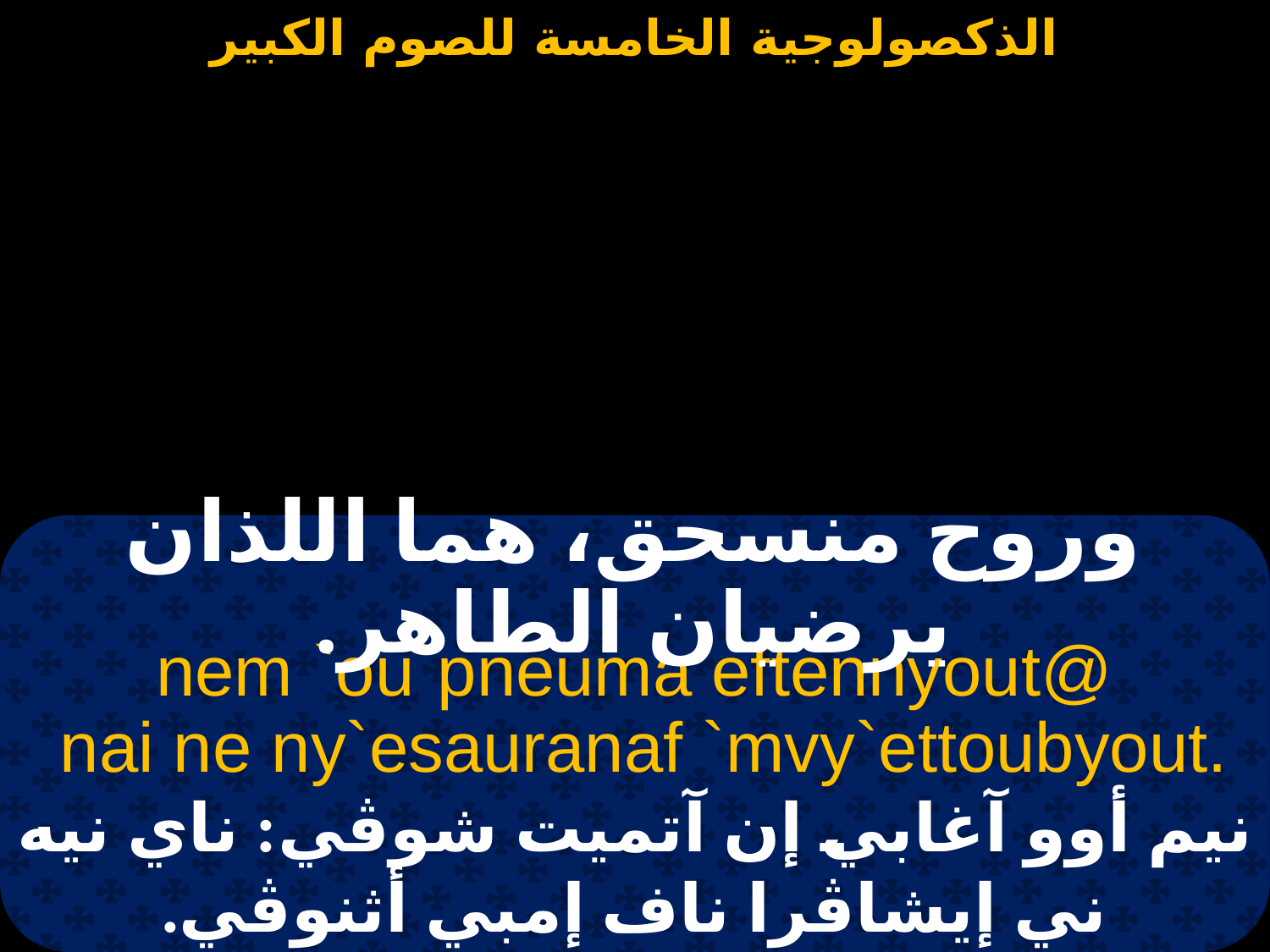

#
وروح منسحق، هما اللذان يرضيان الطاهر.
nem `ou`pneuma eftennyout@
 nai ne ny`esauranaf `mvy`ettoubyout.
نيم أوو آغابي إن آتميت شوڤي: ناي نيه ني إيشاڤرا ناف إمبي أثنوڤي.